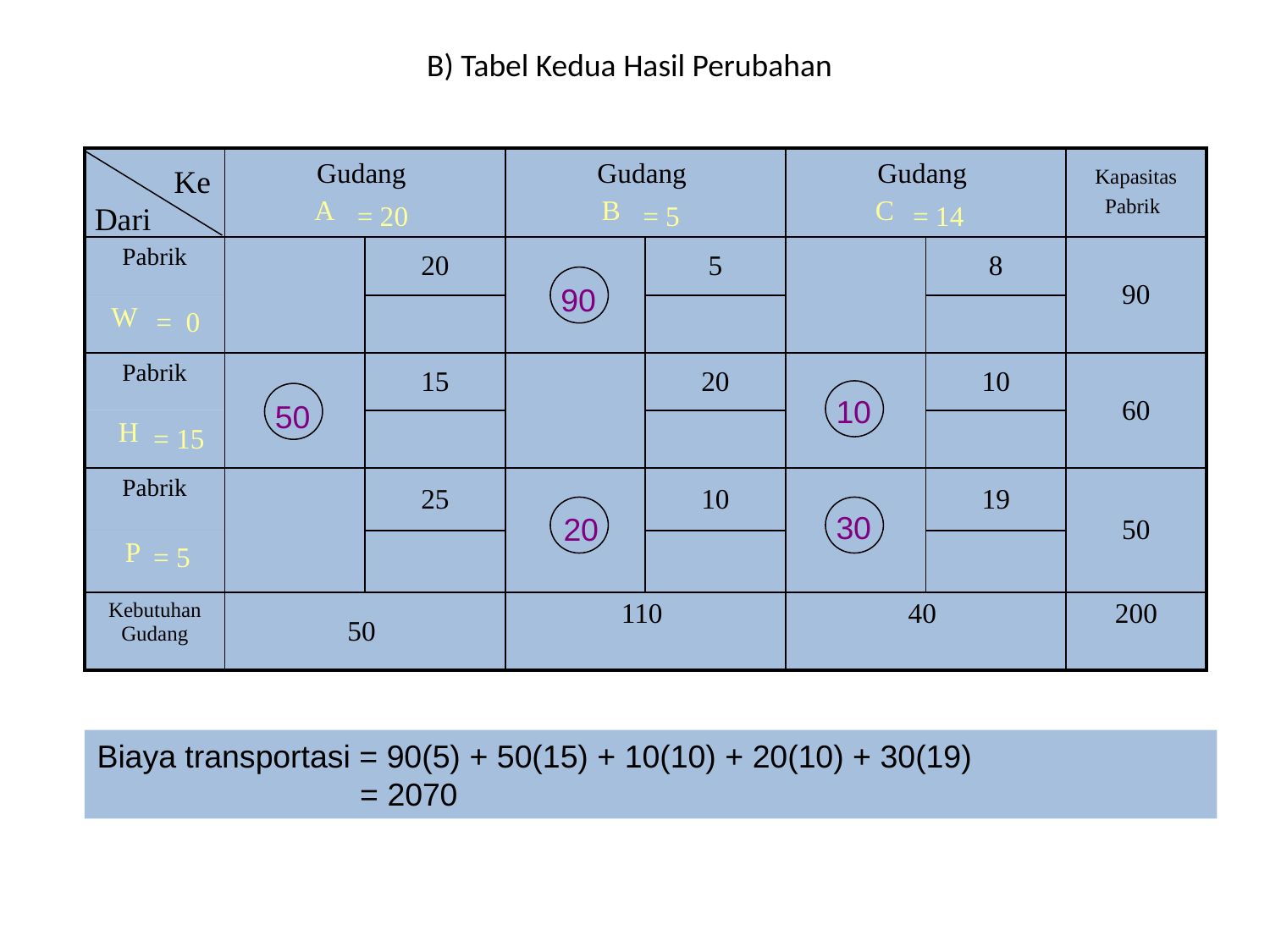

# B) Tabel Kedua Hasil Perubahan
|  | Gudang A |  | Gudang B |  | Gudang C |  | Kapasitas Pabrik |
| --- | --- | --- | --- | --- | --- | --- | --- |
| Pabrik |  | 20 |  | 5 |  | 8 | 90 |
| W |  |  |  |  |  |  |  |
| Pabrik |  | 15 |  | 20 |  | 10 | 60 |
| H |  |  |  |  |  |  |  |
| Pabrik |  | 25 |  | 10 |  | 19 | 50 |
| P |  |  |  |  |  |  |  |
| Kebutuhan Gudang | 50 |  | 110 |  | 40 |  | 200 |

Ke
Dari
= 20
= 5
= 14

90
=  0

10
50
= 15

30
20
= 5
Biaya transportasi = 90(5) + 50(15) + 10(10) + 20(10) + 30(19)
		 = 2070